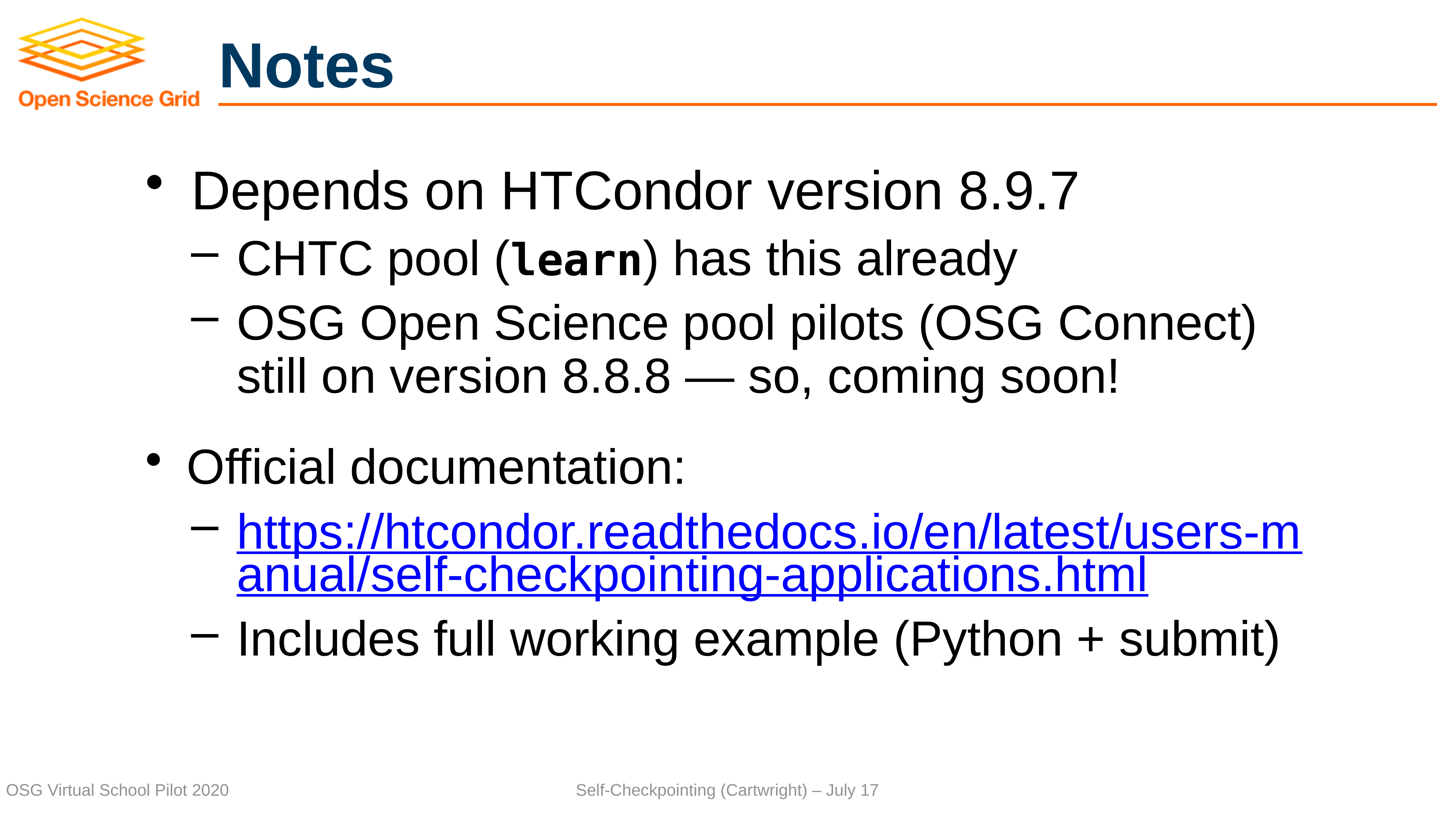

# Notes
Depends on HTCondor version 8.9.7
CHTC pool (learn) has this already
OSG Open Science pool pilots (OSG Connect) still on version 8.8.8 — so, coming soon!
Official documentation:
https://htcondor.readthedocs.io/en/latest/users-manual/self-checkpointing-applications.html
Includes full working example (Python + submit)
7